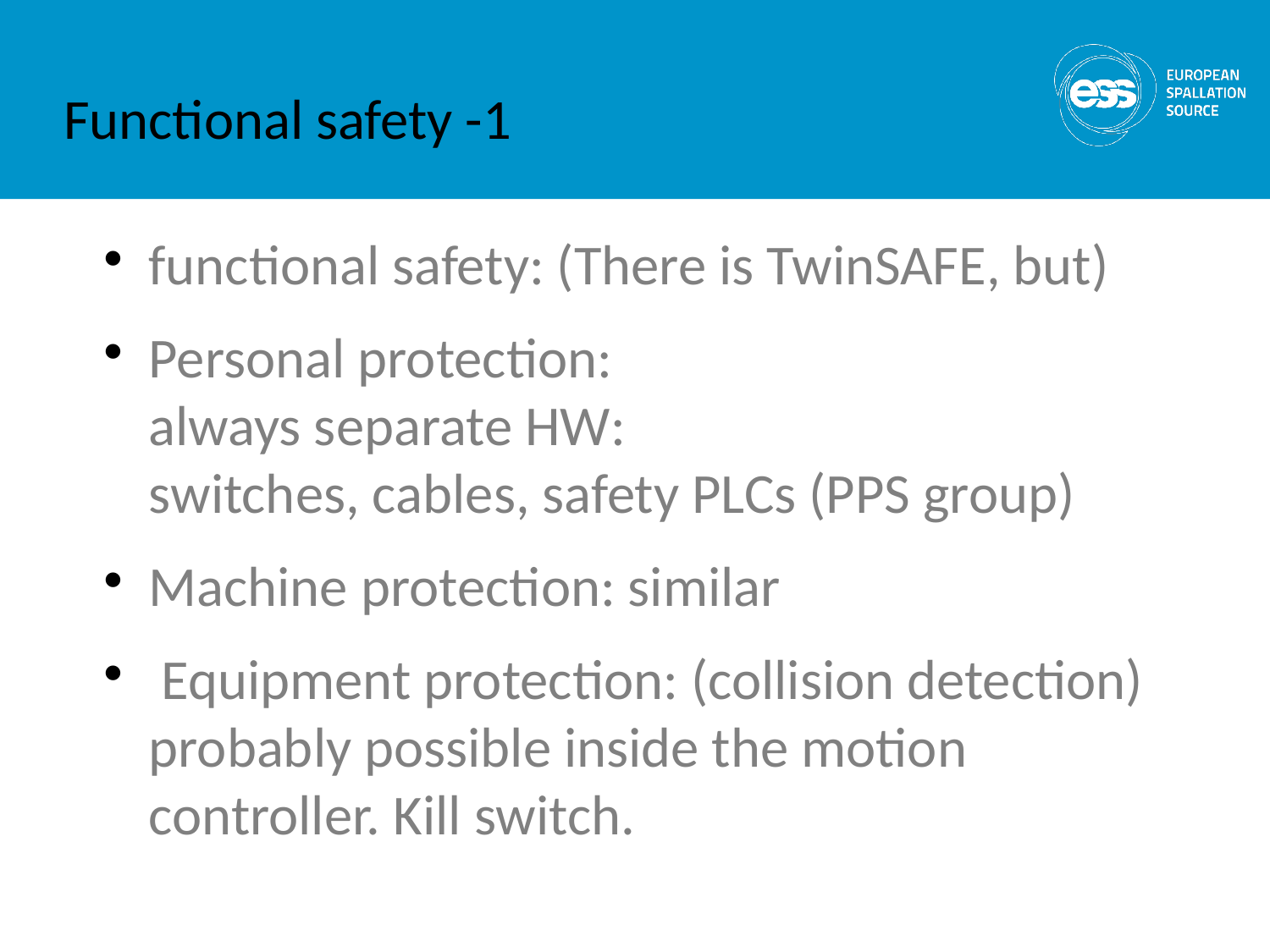

# Functional safety -1
functional safety: (There is TwinSAFE, but)
Personal protection:
always separate HW:
switches, cables, safety PLCs (PPS group)
Machine protection: similar
 Equipment protection: (collision detection) probably possible inside the motion controller. Kill switch.